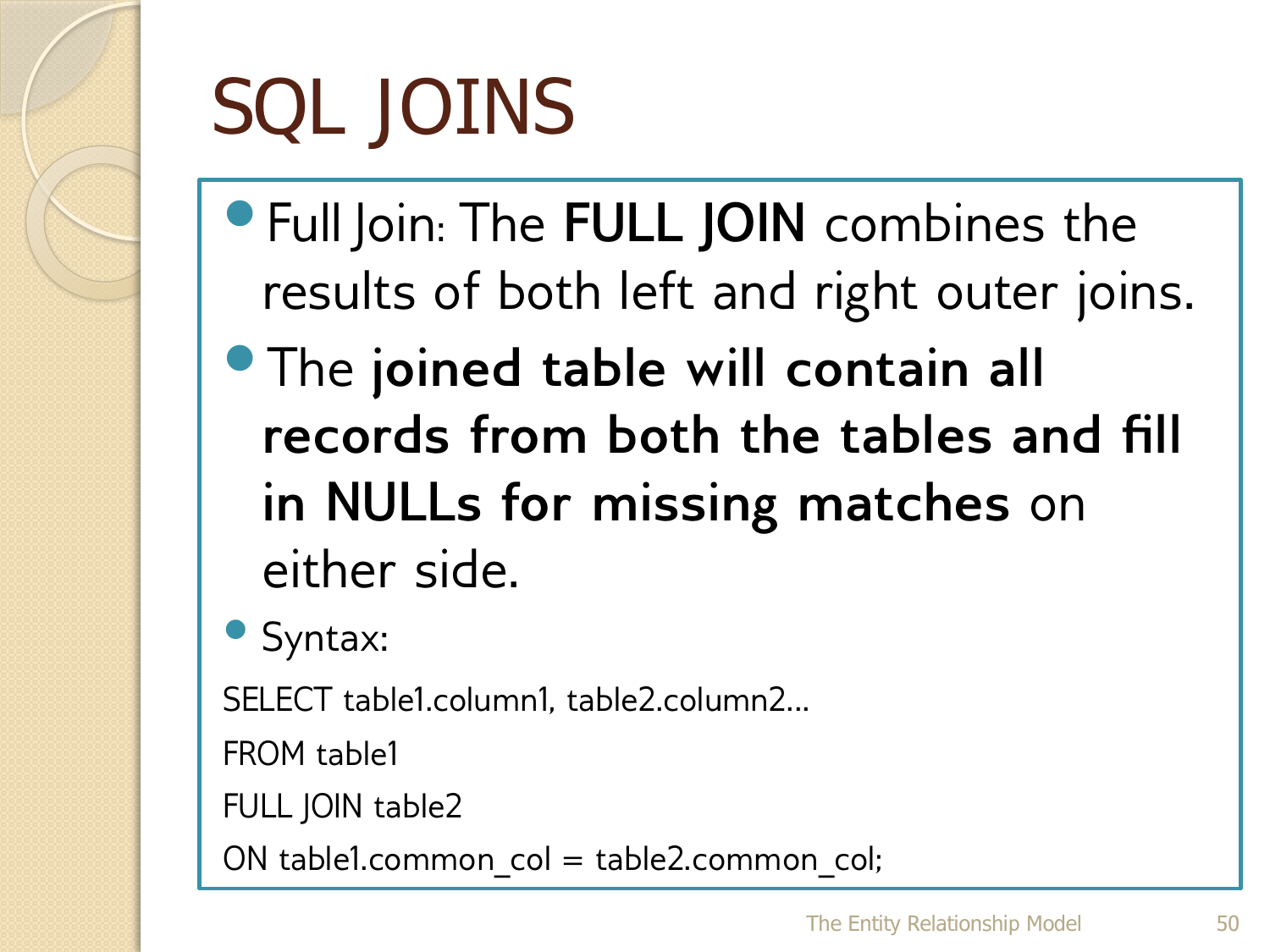

# SQL JOINS
Full Join: The FULL JOIN combines the results of both left and right outer joins.
The joined table will contain all records from both the tables and fill in NULLs for missing matches on either side.
Syntax:
	SELECT table1.column1, table2.column2...
	FROM table1
	FULL JOIN table2
	ON table1.common_col = table2.common_col;
The Entity Relationship Model
50